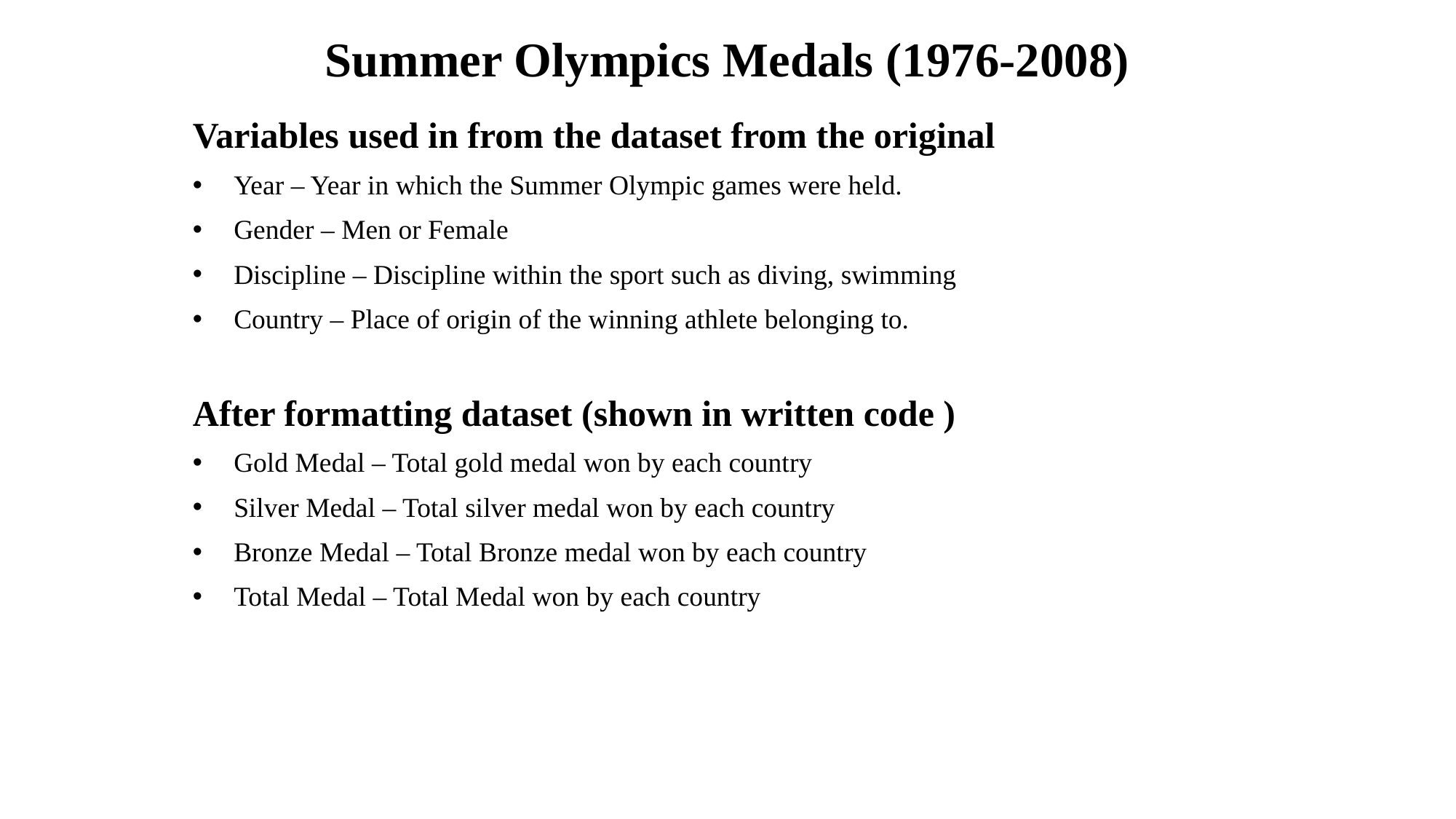

# Summer Olympics Medals (1976-2008)
Variables used in from the dataset from the original
Year – Year in which the Summer Olympic games were held.
Gender – Men or Female
Discipline – Discipline within the sport such as diving, swimming
Country – Place of origin of the winning athlete belonging to.

After formatting dataset (shown in written code )
Gold Medal – Total gold medal won by each country
Silver Medal – Total silver medal won by each country
Bronze Medal – Total Bronze medal won by each country
Total Medal – Total Medal won by each country